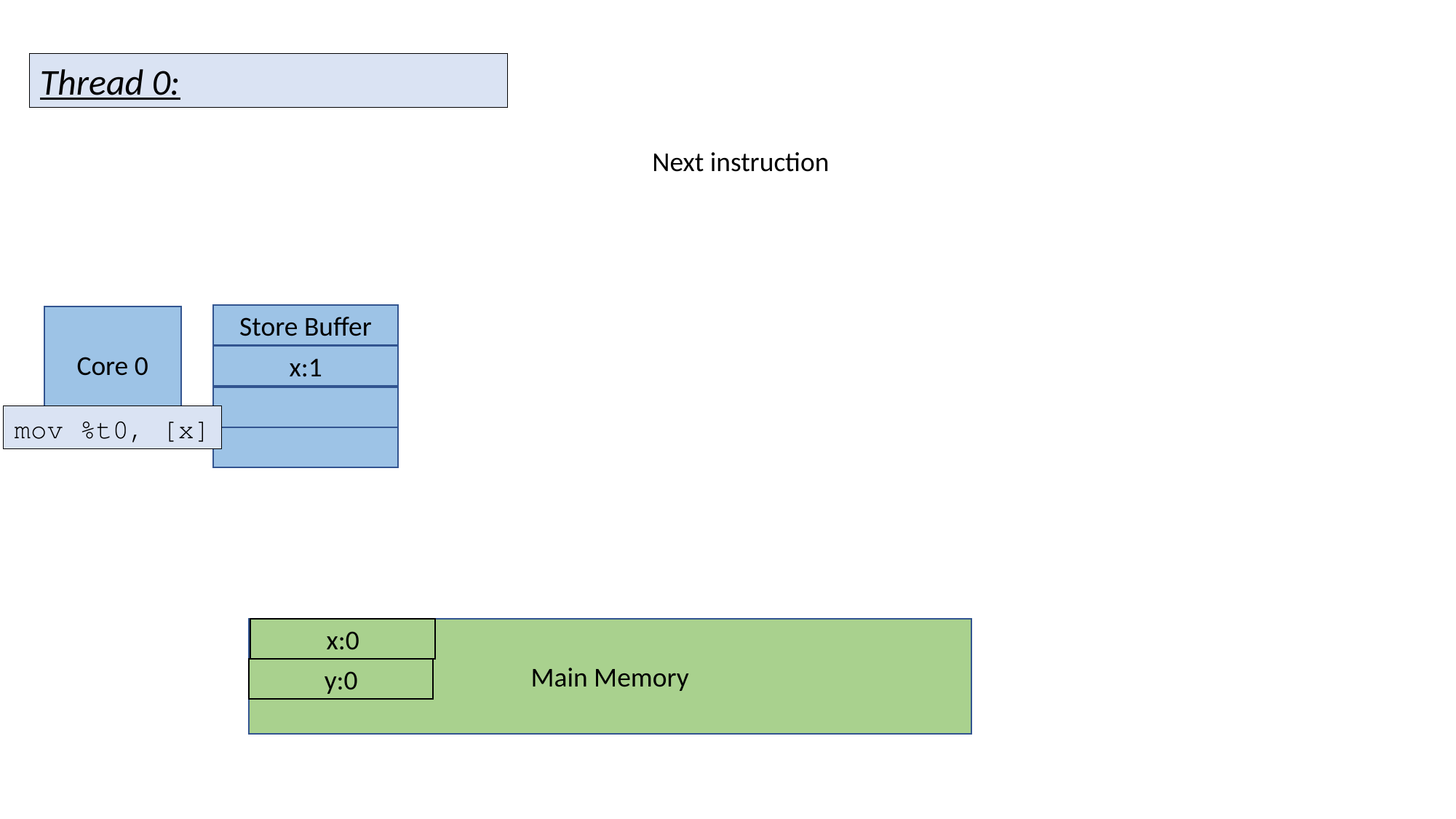

Thread 0:

Next instruction
Store Buffer
Core 0
x:1

mov %t0, [x]

Main Memory
x:0
y:0